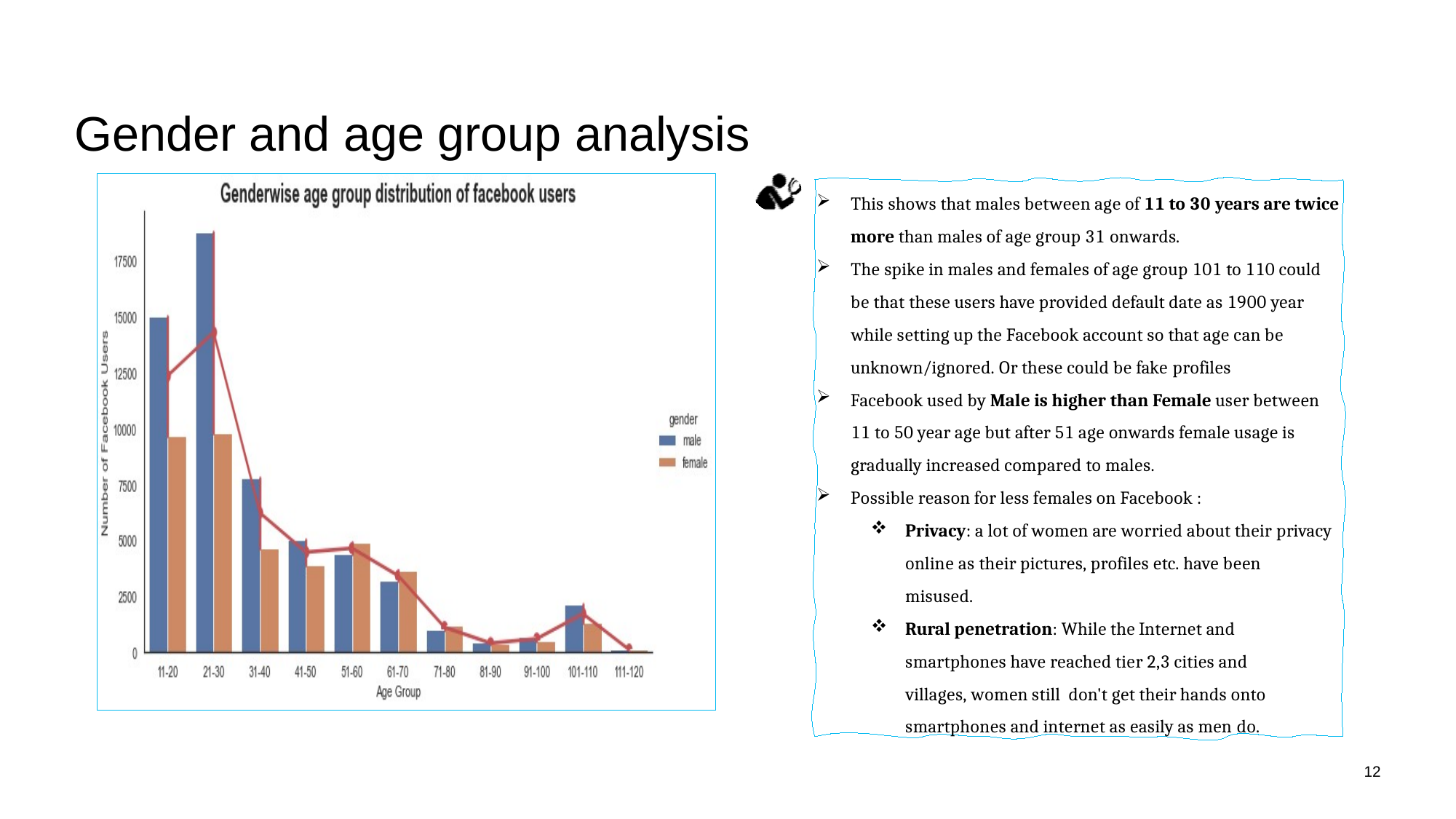

# Gender and age group analysis

This shows that males between age of 11 to 30 years are twice more than males of age group 31 onwards.
The spike in males and females of age group 101 to 110 could be that these users have provided default date as 1900 year  while setting up the Facebook account so that age can be unknown/ignored. Or these could be fake profiles
Facebook used by Male is higher than Female user between 11 to 50 year age but after 51 age onwards female usage is  gradually increased compared to males.
Possible reason for less females on Facebook :
Privacy: a lot of women are worried about their privacy online as their pictures, profiles etc. have been misused.
Rural penetration: While the Internet and smartphones have reached tier 2,3 cities and villages, women still  don't get their hands onto smartphones and internet as easily as men do.
12